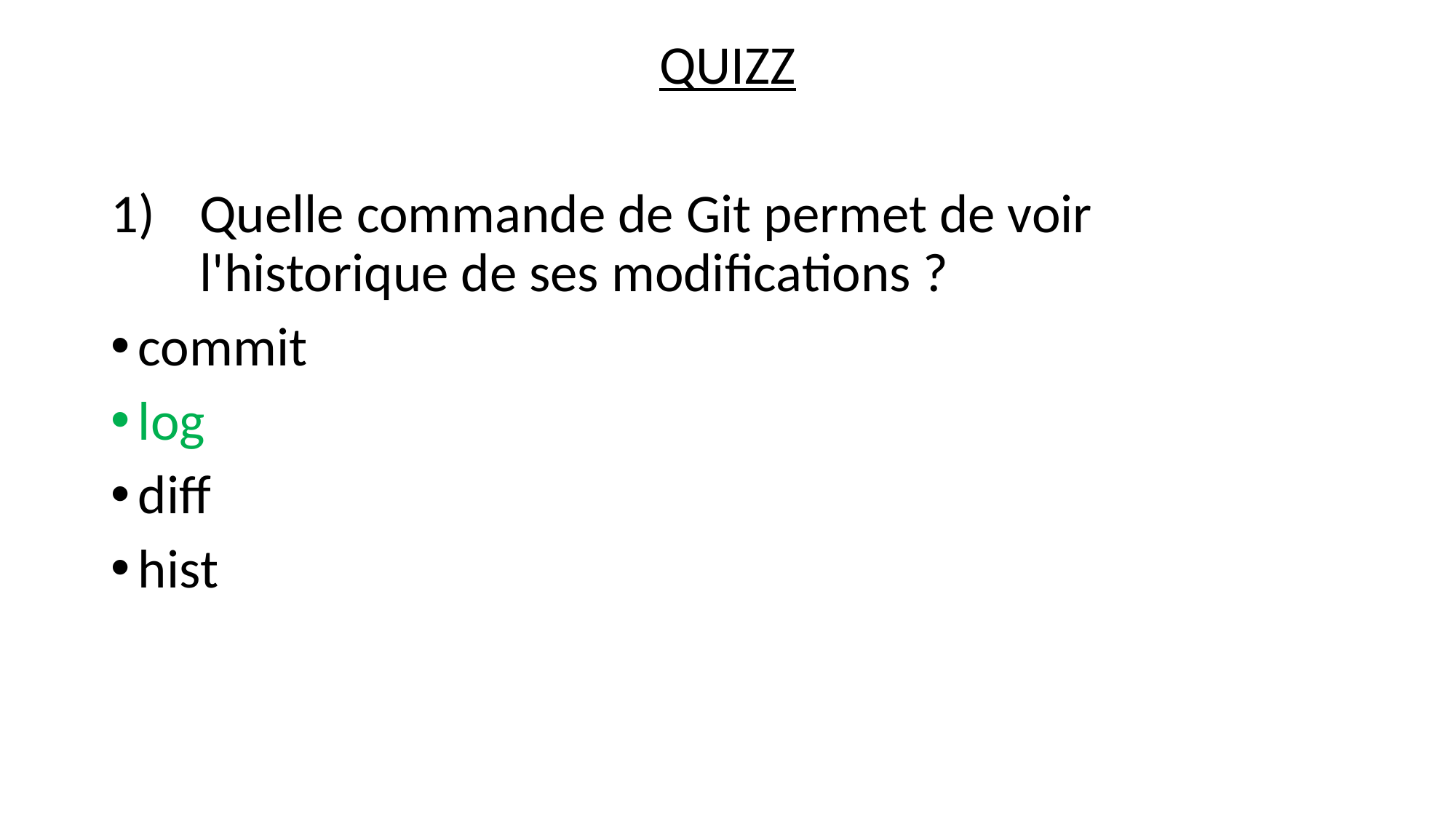

QUIZZ

Quelle commande de Git permet de voir l'historique de ses modifications ?
commit
log
diff
hist